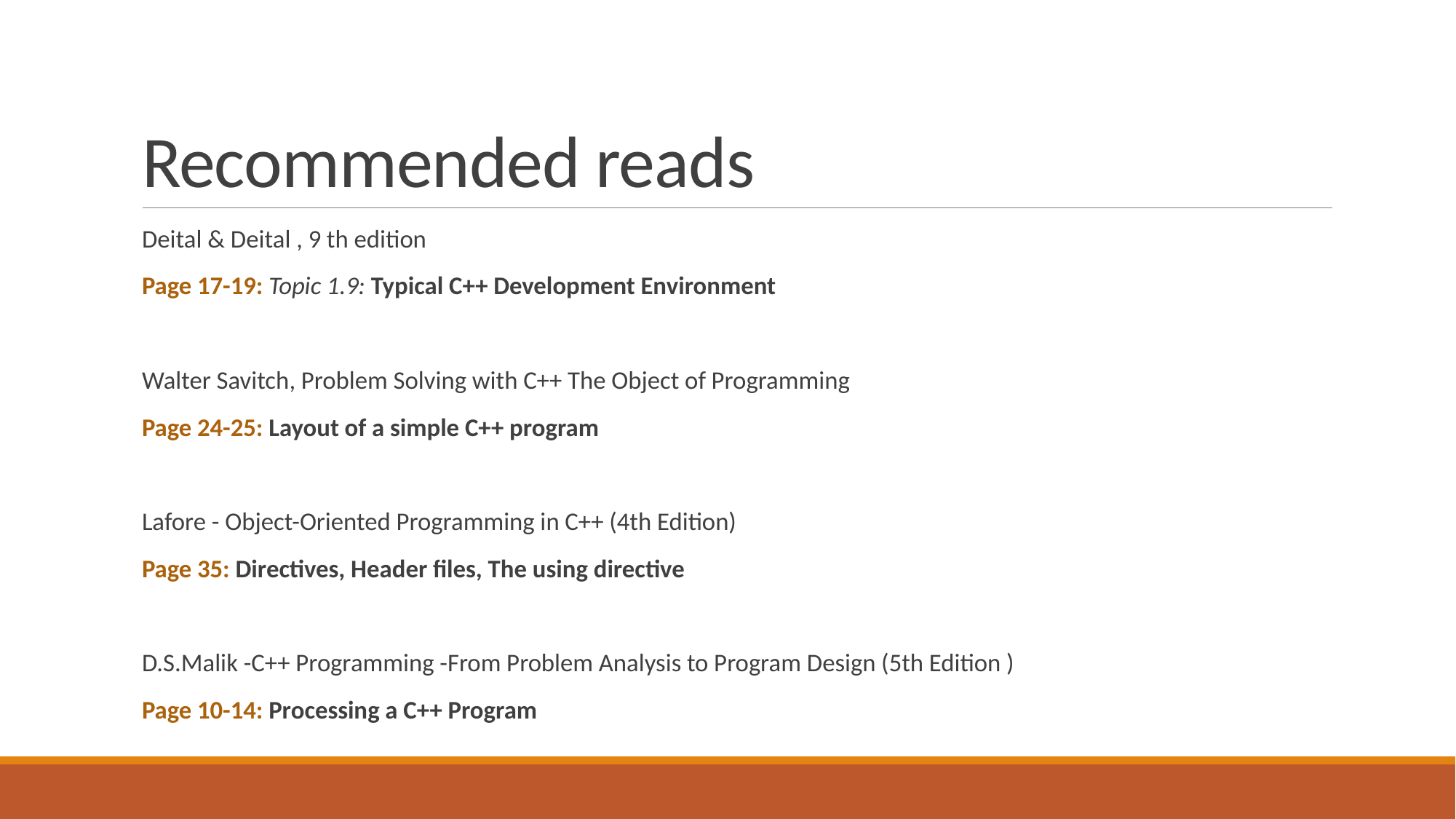

# Recommended reads
Deital & Deital , 9 th edition
Page 17-19: Topic 1.9: Typical C++ Development Environment

Walter Savitch, Problem Solving with C++ The Object of Programming
Page 24-25: Layout of a simple C++ program

Lafore - Object-Oriented Programming in C++ (4th Edition)
Page 35: Directives, Header files, The using directive

D.S.Malik -C++ Programming -From Problem Analysis to Program Design (5th Edition )
Page 10-14: Processing a C++ Program